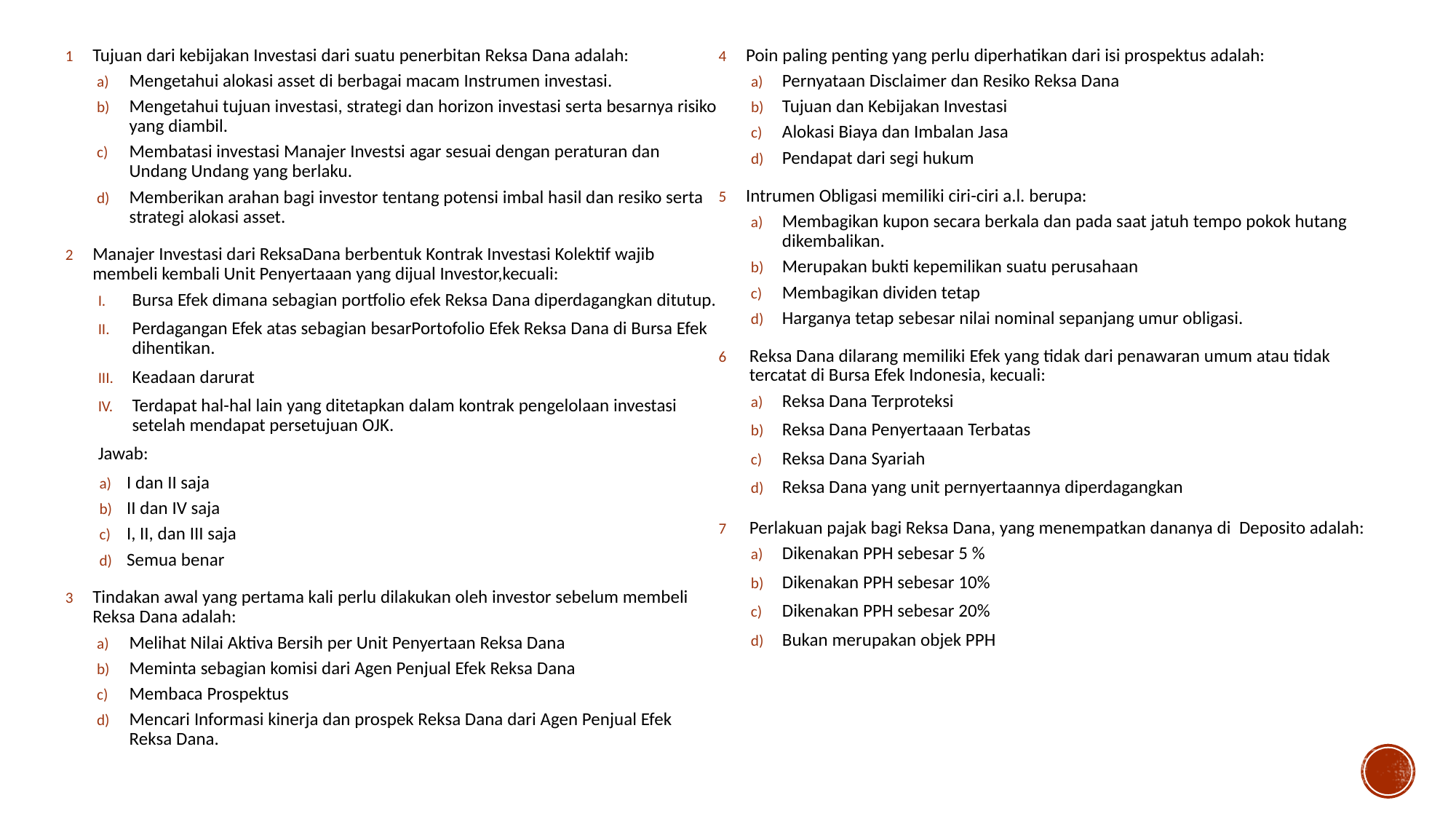

Tujuan dari kebijakan Investasi dari suatu penerbitan Reksa Dana adalah:
Mengetahui alokasi asset di berbagai macam Instrumen investasi.
Mengetahui tujuan investasi, strategi dan horizon investasi serta besarnya risiko yang diambil.
Membatasi investasi Manajer Investsi agar sesuai dengan peraturan dan Undang Undang yang berlaku.
Memberikan arahan bagi investor tentang potensi imbal hasil dan resiko serta strategi alokasi asset.
Manajer Investasi dari ReksaDana berbentuk Kontrak Investasi Kolektif wajib membeli kembali Unit Penyertaaan yang dijual Investor,kecuali:
Bursa Efek dimana sebagian portfolio efek Reksa Dana diperdagangkan ditutup.
Perdagangan Efek atas sebagian besarPortofolio Efek Reksa Dana di Bursa Efek dihentikan.
Keadaan darurat
Terdapat hal-hal lain yang ditetapkan dalam kontrak pengelolaan investasi setelah mendapat persetujuan OJK.
Jawab:
I dan II saja
II dan IV saja
I, II, dan III saja
Semua benar
Tindakan awal yang pertama kali perlu dilakukan oleh investor sebelum membeli Reksa Dana adalah:
Melihat Nilai Aktiva Bersih per Unit Penyertaan Reksa Dana
Meminta sebagian komisi dari Agen Penjual Efek Reksa Dana
Membaca Prospektus
Mencari Informasi kinerja dan prospek Reksa Dana dari Agen Penjual Efek Reksa Dana.
Poin paling penting yang perlu diperhatikan dari isi prospektus adalah:
Pernyataan Disclaimer dan Resiko Reksa Dana
Tujuan dan Kebijakan Investasi
Alokasi Biaya dan Imbalan Jasa
Pendapat dari segi hukum
Intrumen Obligasi memiliki ciri-ciri a.l. berupa:
Membagikan kupon secara berkala dan pada saat jatuh tempo pokok hutang dikembalikan.
Merupakan bukti kepemilikan suatu perusahaan
Membagikan dividen tetap
Harganya tetap sebesar nilai nominal sepanjang umur obligasi.
Reksa Dana dilarang memiliki Efek yang tidak dari penawaran umum atau tidak tercatat di Bursa Efek Indonesia, kecuali:
Reksa Dana Terproteksi
Reksa Dana Penyertaaan Terbatas
Reksa Dana Syariah
Reksa Dana yang unit pernyertaannya diperdagangkan
Perlakuan pajak bagi Reksa Dana, yang menempatkan dananya di  Deposito adalah:
Dikenakan PPH sebesar 5 %
Dikenakan PPH sebesar 10%
Dikenakan PPH sebesar 20%
Bukan merupakan objek PPH